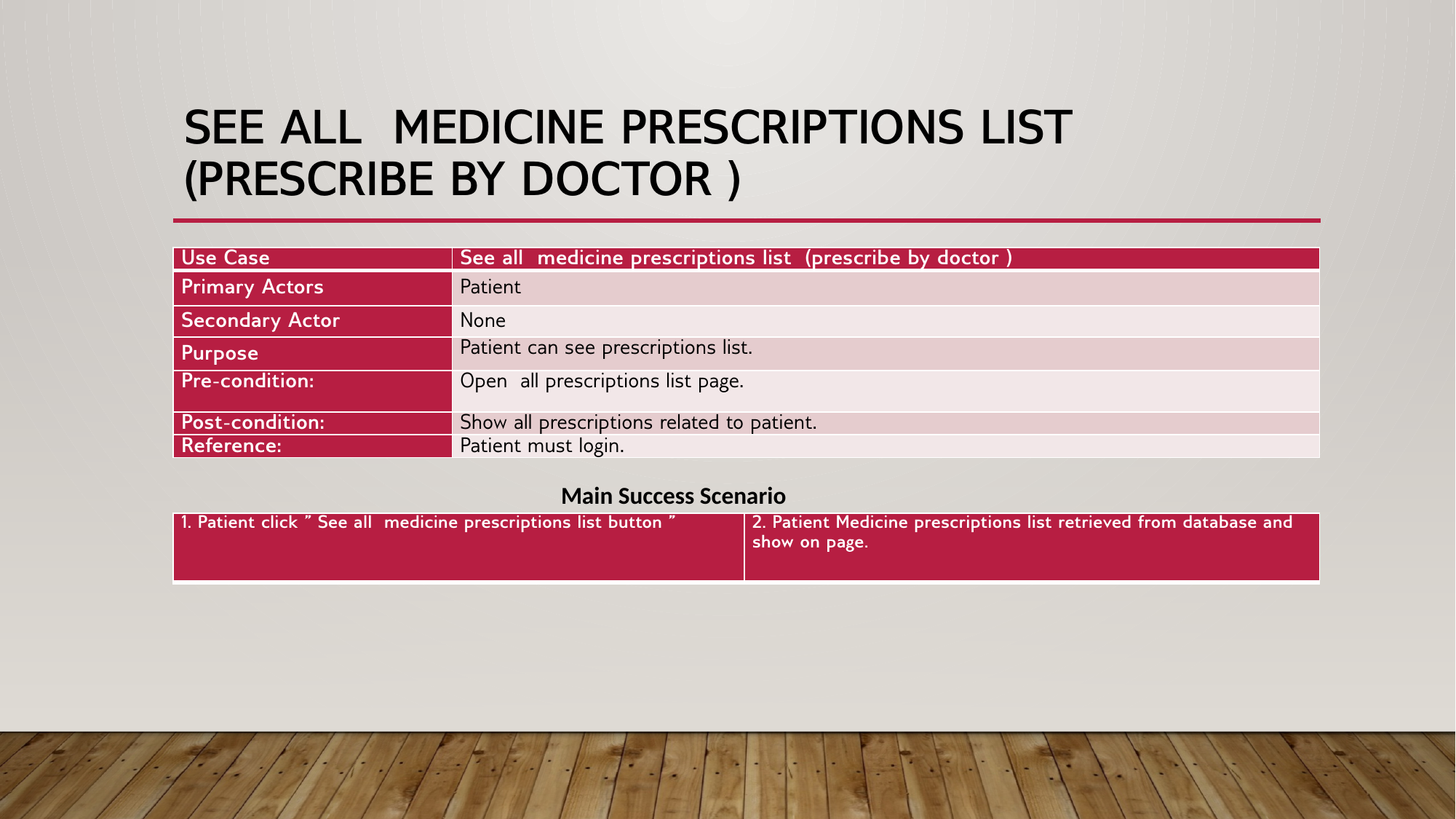

# See all  medicine prescriptions list  (prescribe by doctor )
| Use Case | See all medicine prescriptions list (prescribe by doctor ) |
| --- | --- |
| Primary Actors | Patient |
| Secondary Actor | None |
| Purpose | Patient can see prescriptions list. |
| Pre-condition: | Open all prescriptions list page. |
| Post-condition: | Show all prescriptions related to patient. |
| Reference: | Patient must login. |
Main Success Scenario
| 1. Patient click ” See all medicine prescriptions list button ” | 2. Patient Medicine prescriptions list retrieved from database and show on page. |
| --- | --- |